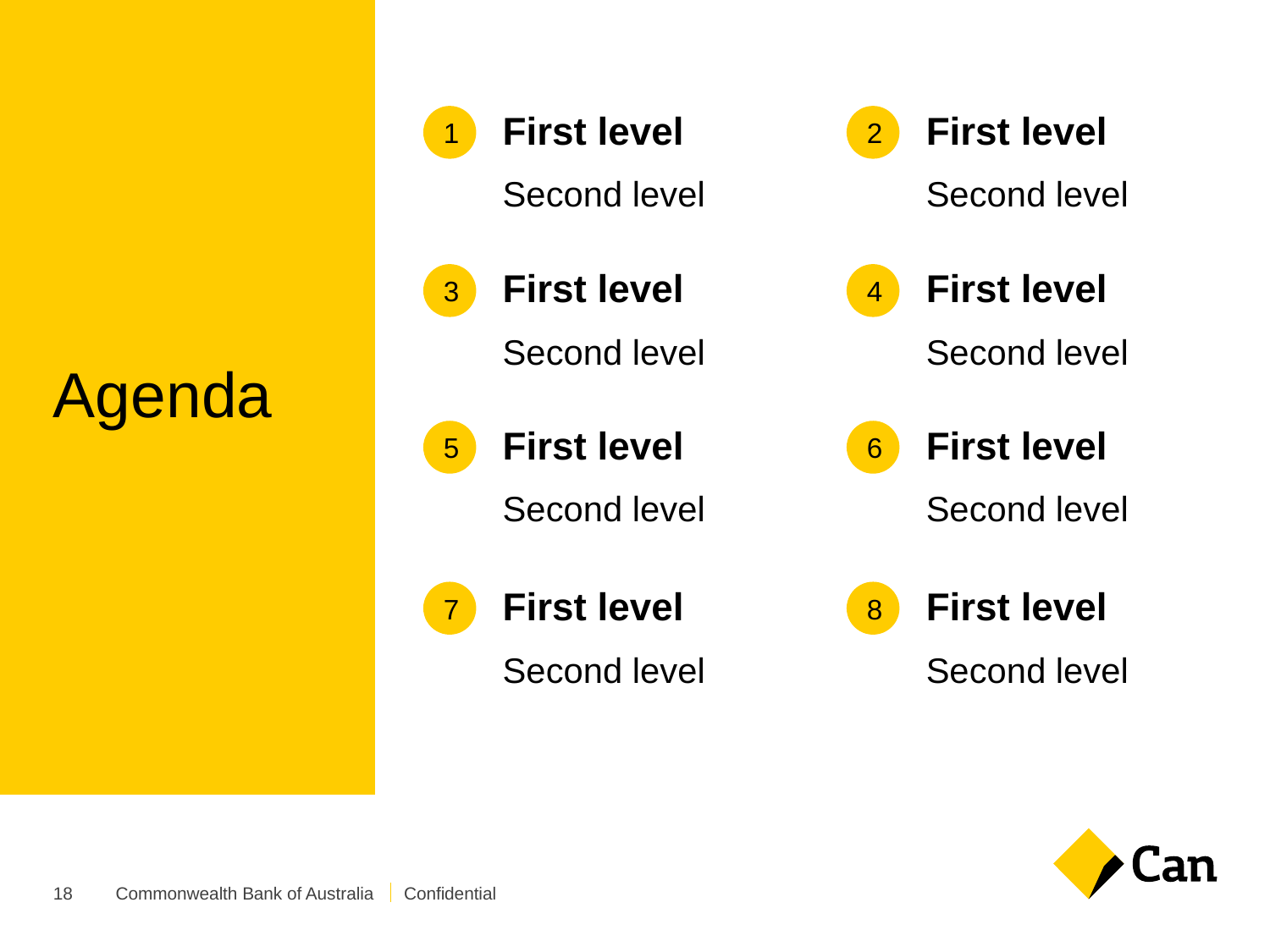

First level
Second level
First level
Second level
First level
Second level
First level
Second level
# Agenda
First level
Second level
First level
Second level
First level
Second level
First level
Second level
18